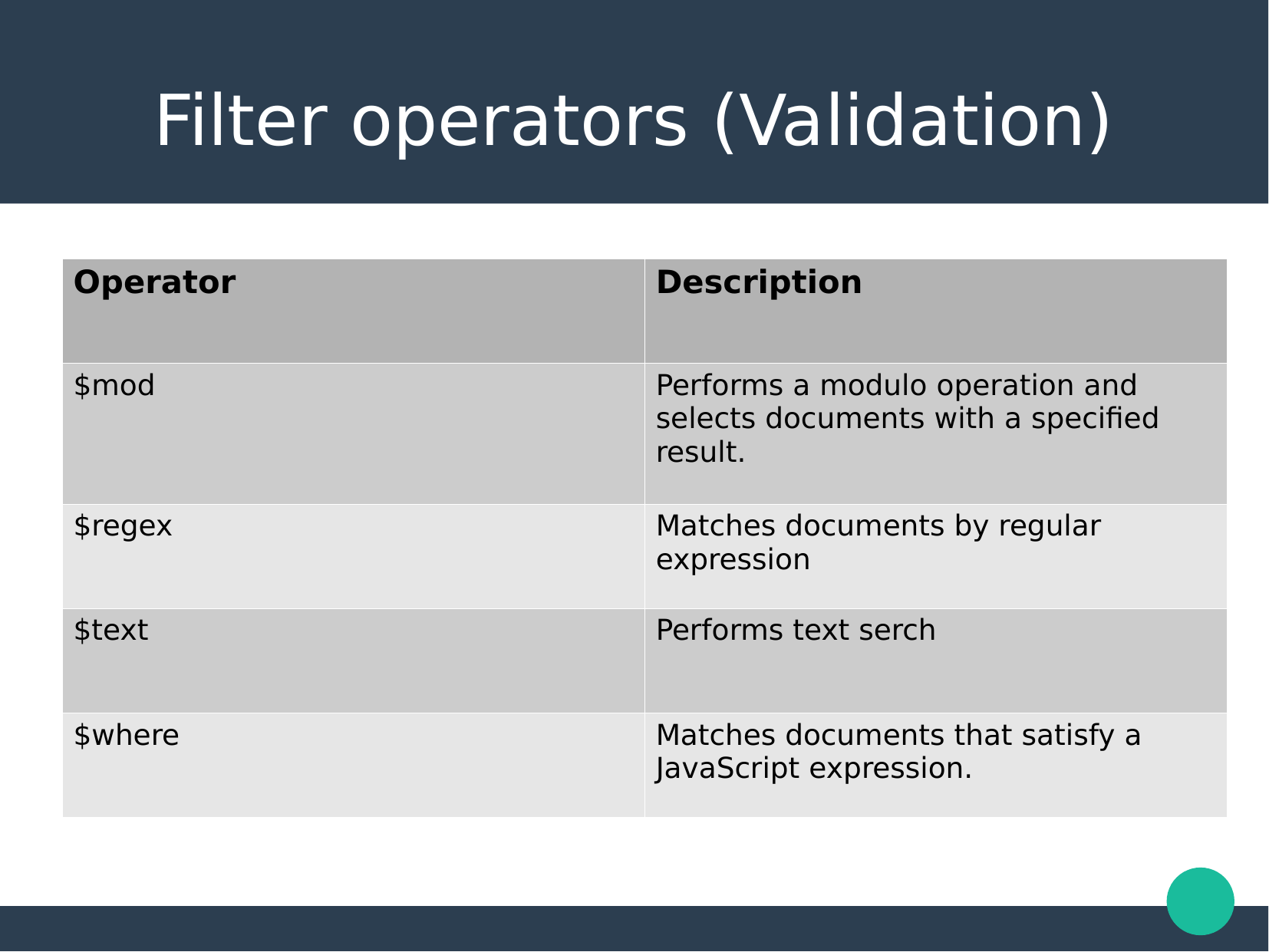

Filter operators (Validation)
| Operator | Description |
| --- | --- |
| $mod | Performs a modulo operation and selects documents with a specified result. |
| $regex | Matches documents by regular expression |
| $text | Performs text serch |
| $where | Matches documents that satisfy a JavaScript expression. |